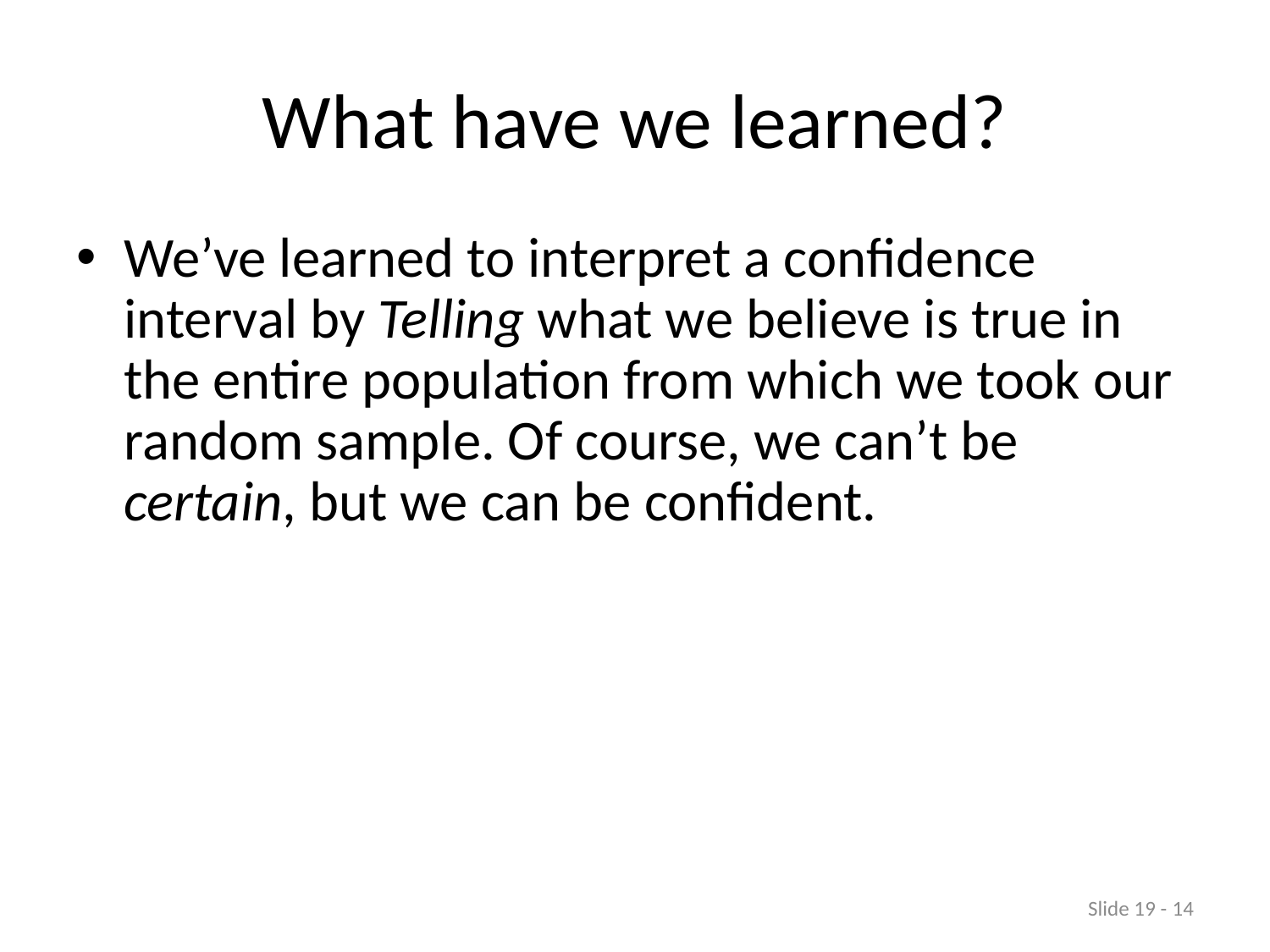

# What have we learned?
We’ve learned to interpret a confidence interval by Telling what we believe is true in the entire population from which we took our random sample. Of course, we can’t be certain, but we can be confident.
Slide 19 - 14